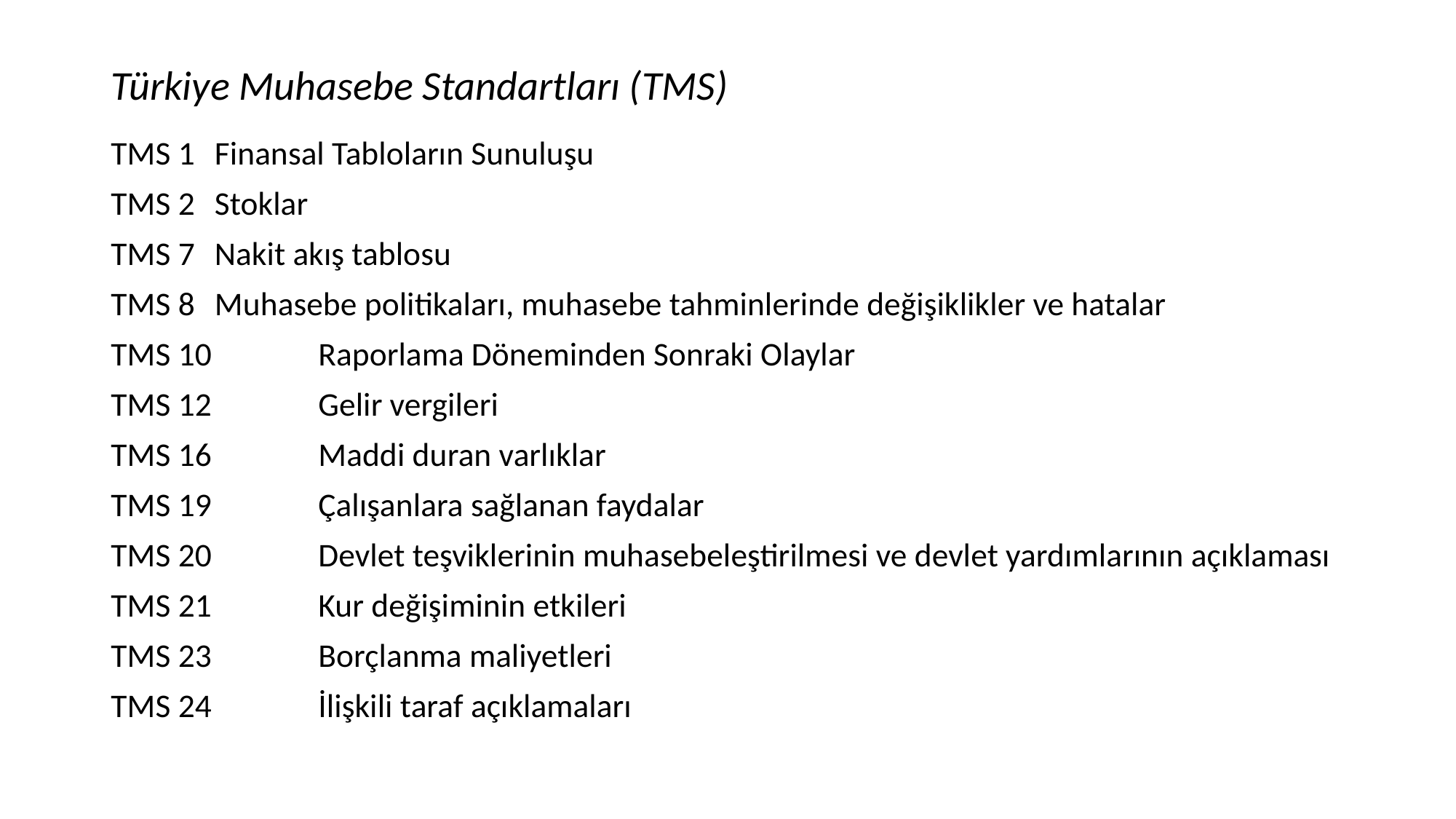

# Türkiye Muhasebe Standartları (TMS)
TMS 1 	Finansal Tabloların Sunuluşu
TMS 2	Stoklar
TMS 7 	Nakit akış tablosu
TMS 8 	Muhasebe politikaları, muhasebe tahminlerinde değişiklikler ve hatalar
TMS 10 	Raporlama Döneminden Sonraki Olaylar
TMS 12 	Gelir vergileri
TMS 16 	Maddi duran varlıklar
TMS 19 	Çalışanlara sağlanan faydalar
TMS 20 	Devlet teşviklerinin muhasebeleştirilmesi ve devlet yardımlarının açıklaması
TMS 21 	Kur değişiminin etkileri
TMS 23 	Borçlanma maliyetleri
TMS 24 	İlişkili taraf açıklamaları